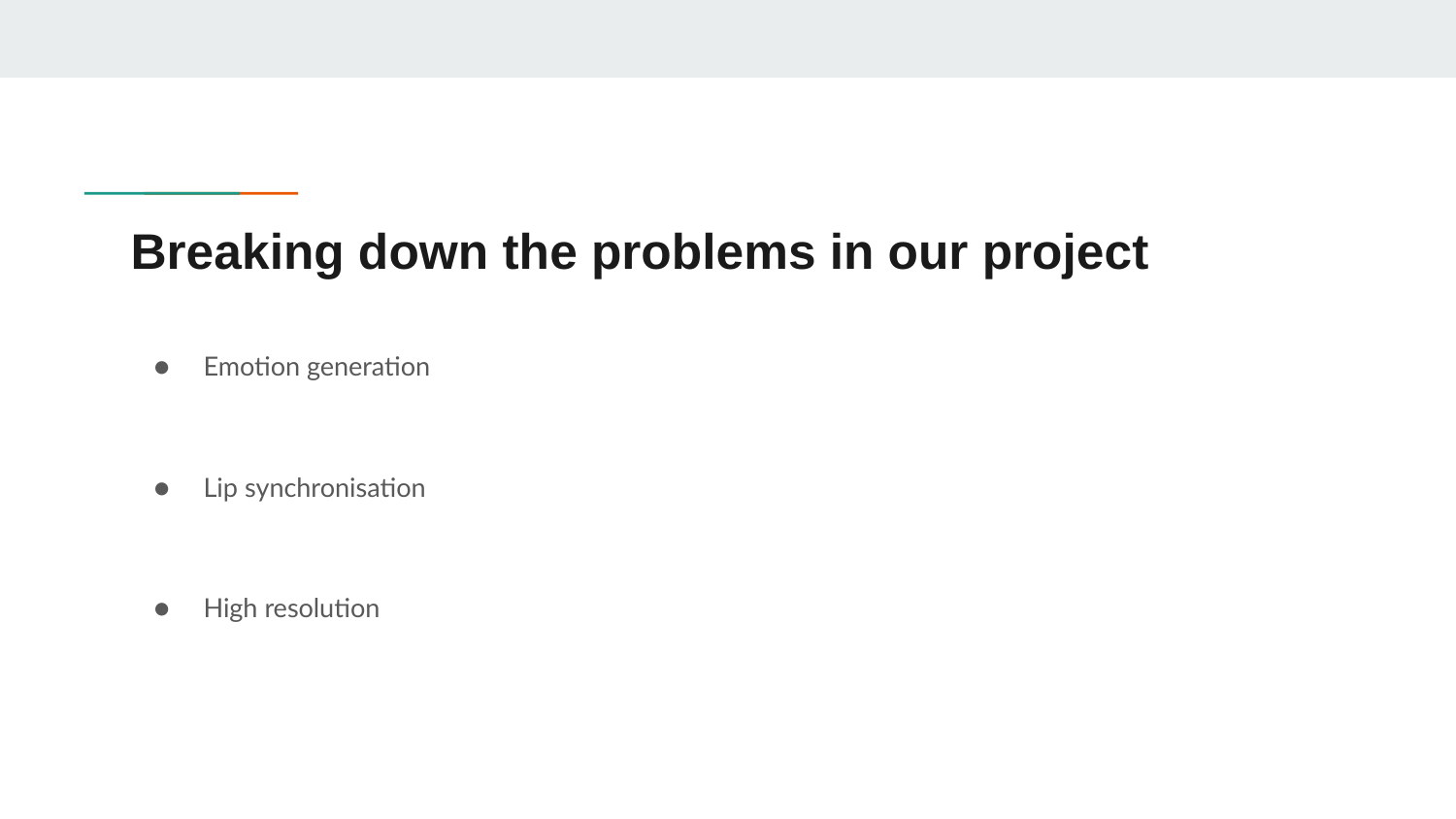

# Breaking down the problems in our project
Emotion generation

Lip synchronisation

High resolution